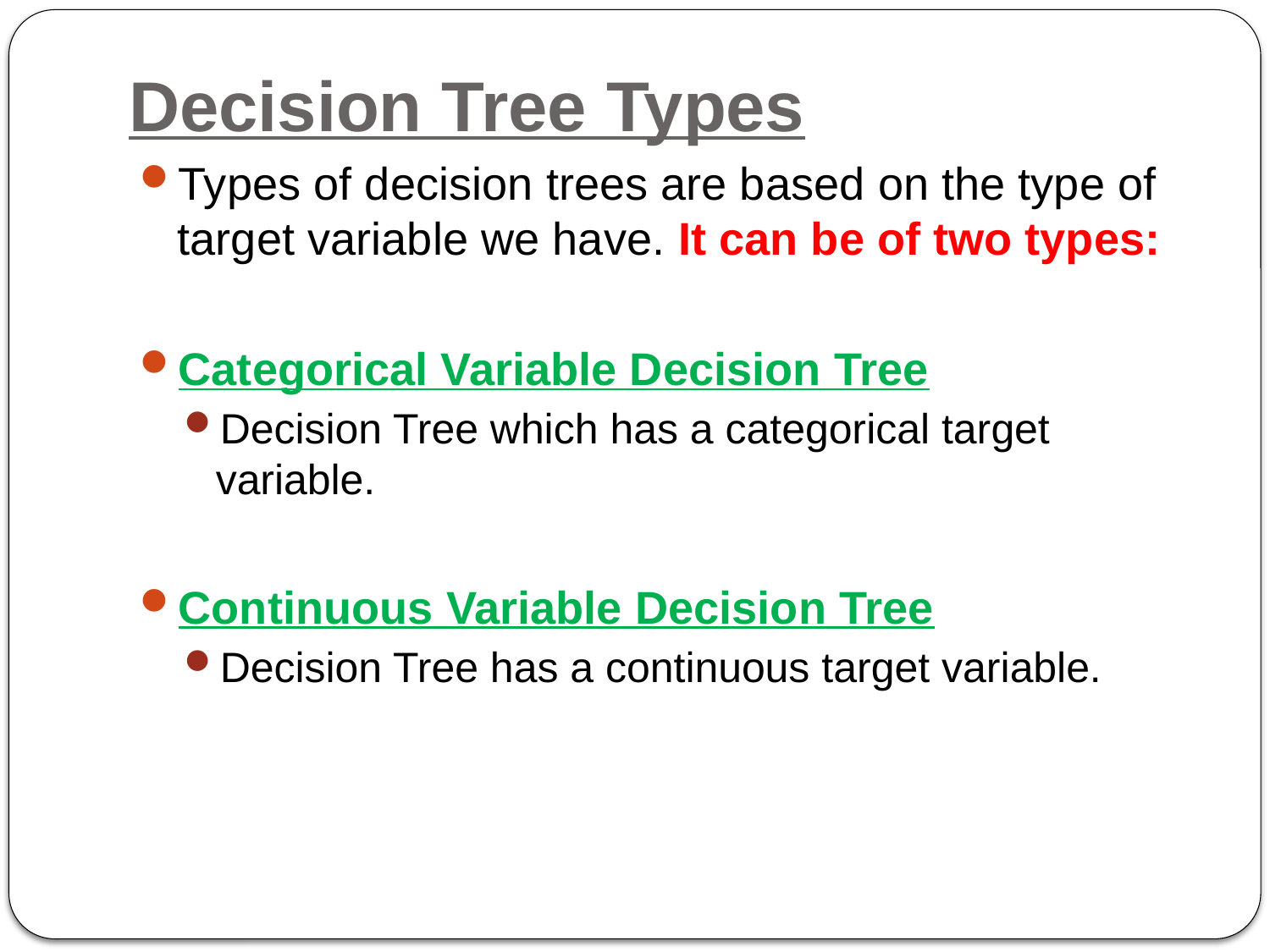

# Decision Tree Types
Types of decision trees are based on the type of target variable we have. It can be of two types:

Categorical Variable Decision Tree
Decision Tree which has a categorical target variable.

Continuous Variable Decision Tree
Decision Tree has a continuous target variable.